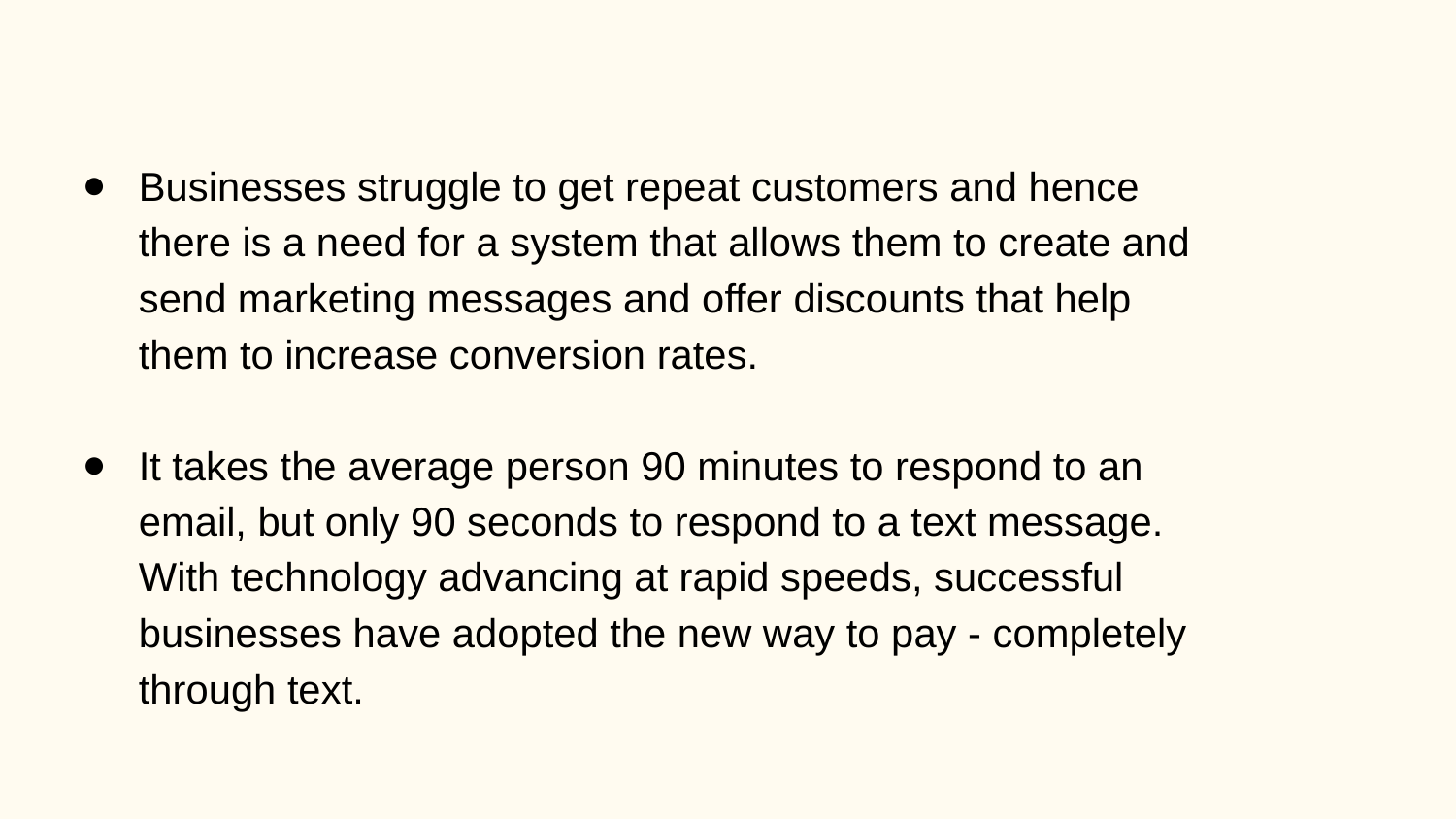

Businesses struggle to get repeat customers and hence there is a need for a system that allows them to create and send marketing messages and offer discounts that help them to increase conversion rates.

It takes the average person 90 minutes to respond to an email, but only 90 seconds to respond to a text message. With technology advancing at rapid speeds, successful businesses have adopted the new way to pay - completely through text.